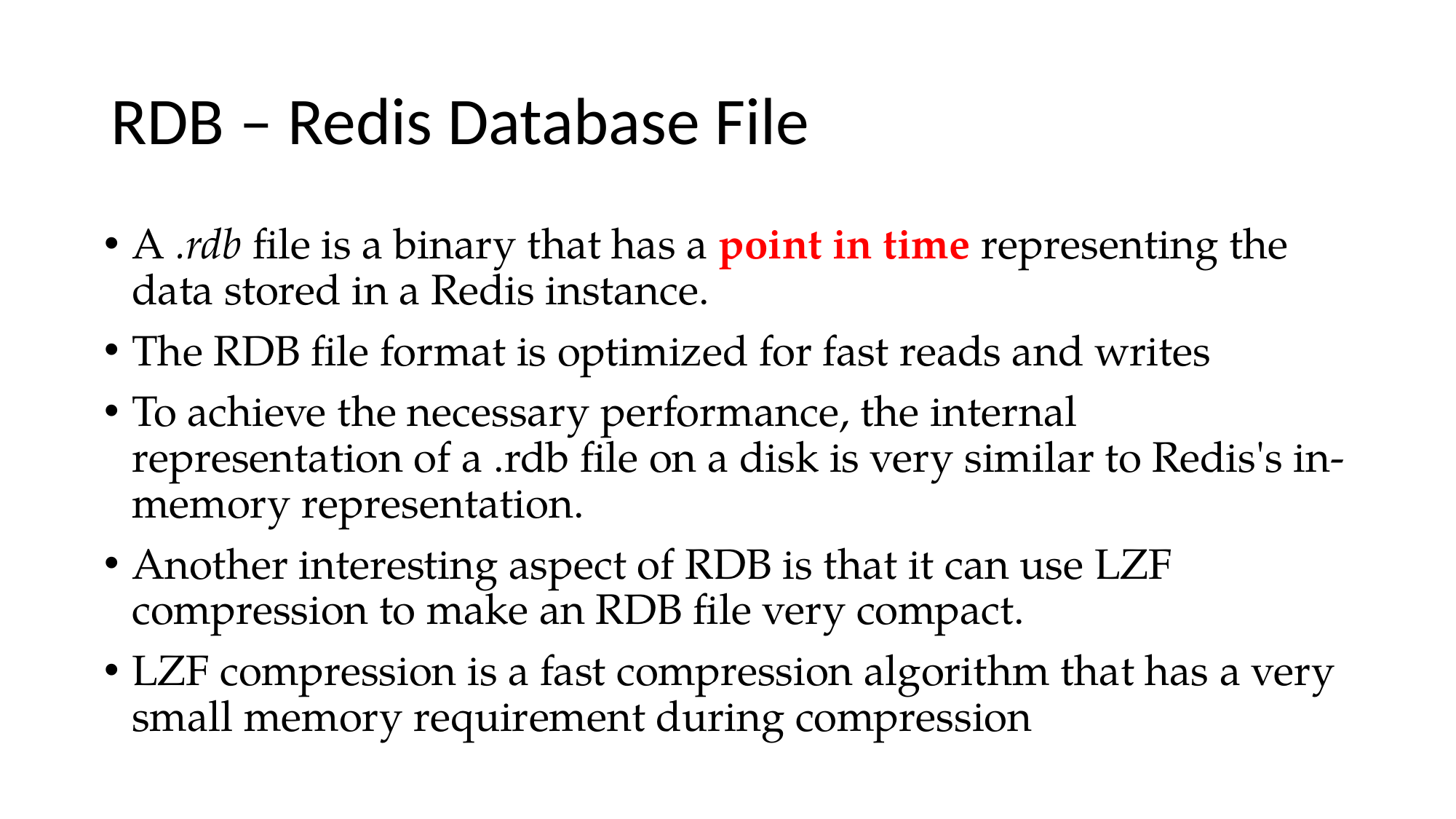

# RDB – Redis Database File
A .rdb file is a binary that has a point in time representing the data stored in a Redis instance.
The RDB file format is optimized for fast reads and writes
To achieve the necessary performance, the internal representation of a .rdb file on a disk is very similar to Redis's in-memory representation.
Another interesting aspect of RDB is that it can use LZF compression to make an RDB file very compact.
LZF compression is a fast compression algorithm that has a very small memory requirement during compression